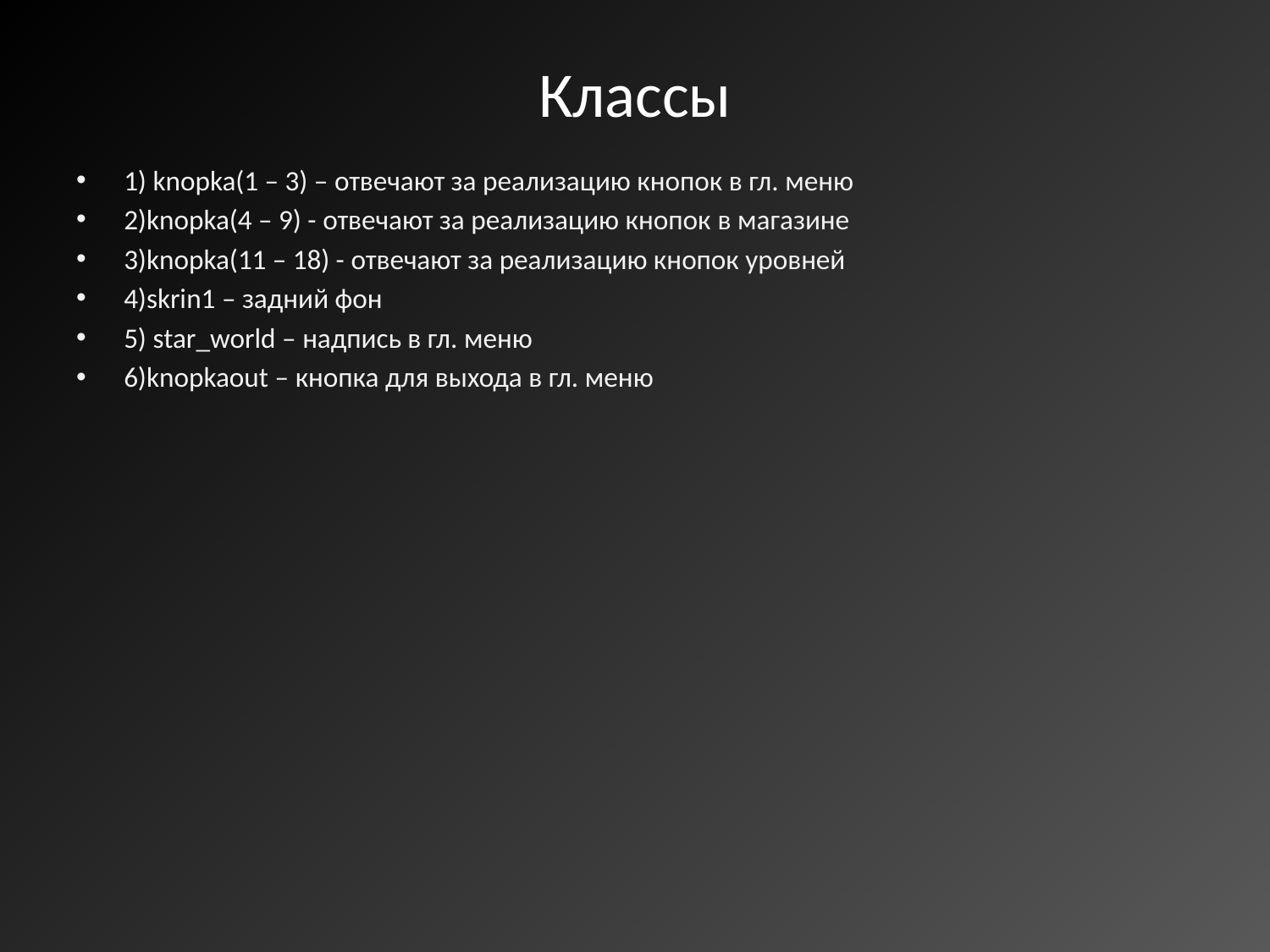

# Классы
1) knopka(1 – 3) – отвечают за реализацию кнопок в гл. меню
2)knopka(4 – 9) - отвечают за реализацию кнопок в магазине
3)knopka(11 – 18) - отвечают за реализацию кнопок уровней
4)skrin1 – задний фон
5) star_world – надпись в гл. меню
6)knopkaout – кнопка для выхода в гл. меню